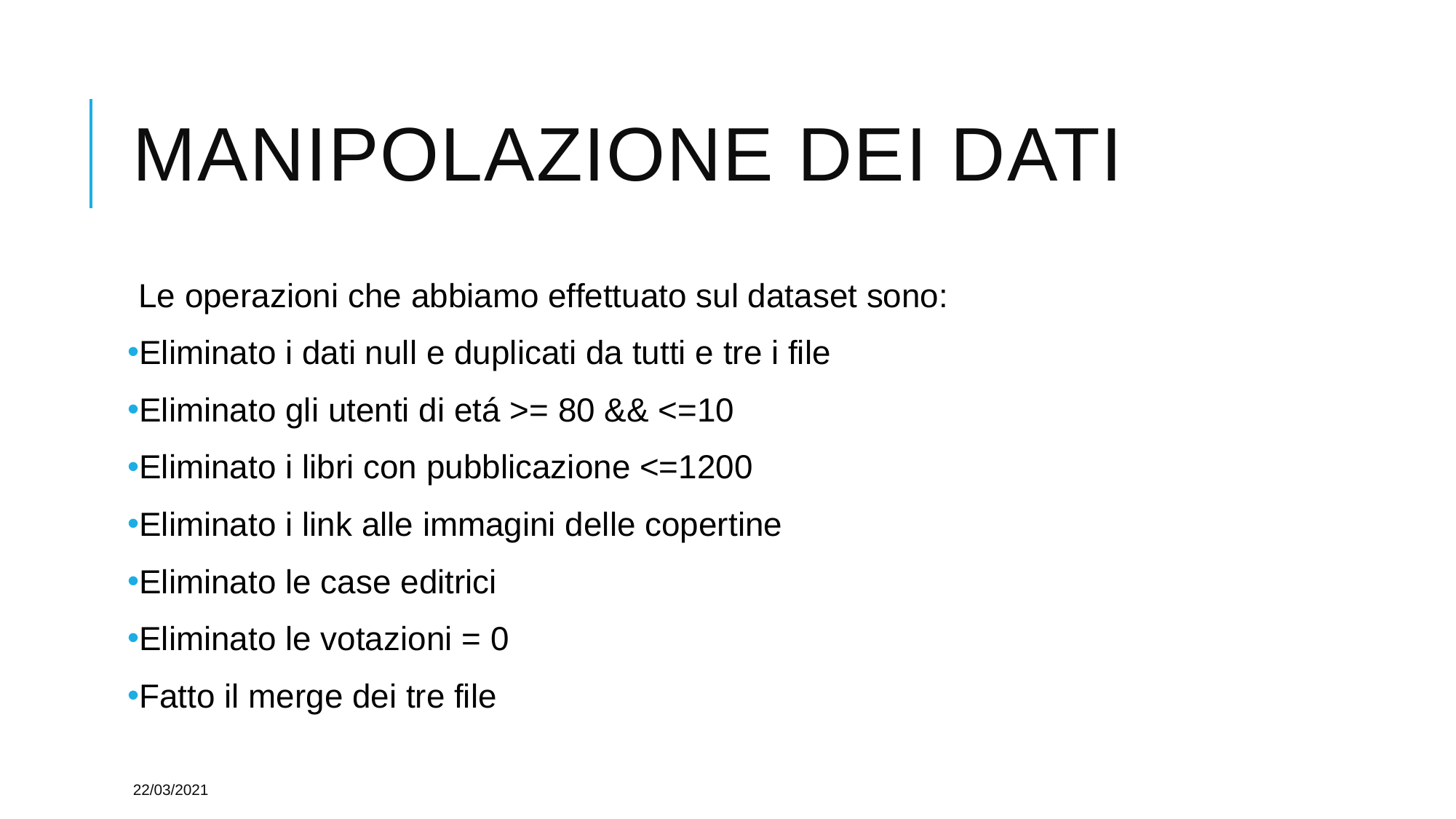

# Manipolazione dei dati
Le operazioni che abbiamo effettuato sul dataset sono:
Eliminato i dati null e duplicati da tutti e tre i file
Eliminato gli utenti di etá >= 80 && <=10
Eliminato i libri con pubblicazione <=1200
Eliminato i link alle immagini delle copertine
Eliminato le case editrici
Eliminato le votazioni = 0
Fatto il merge dei tre file
22/03/2021